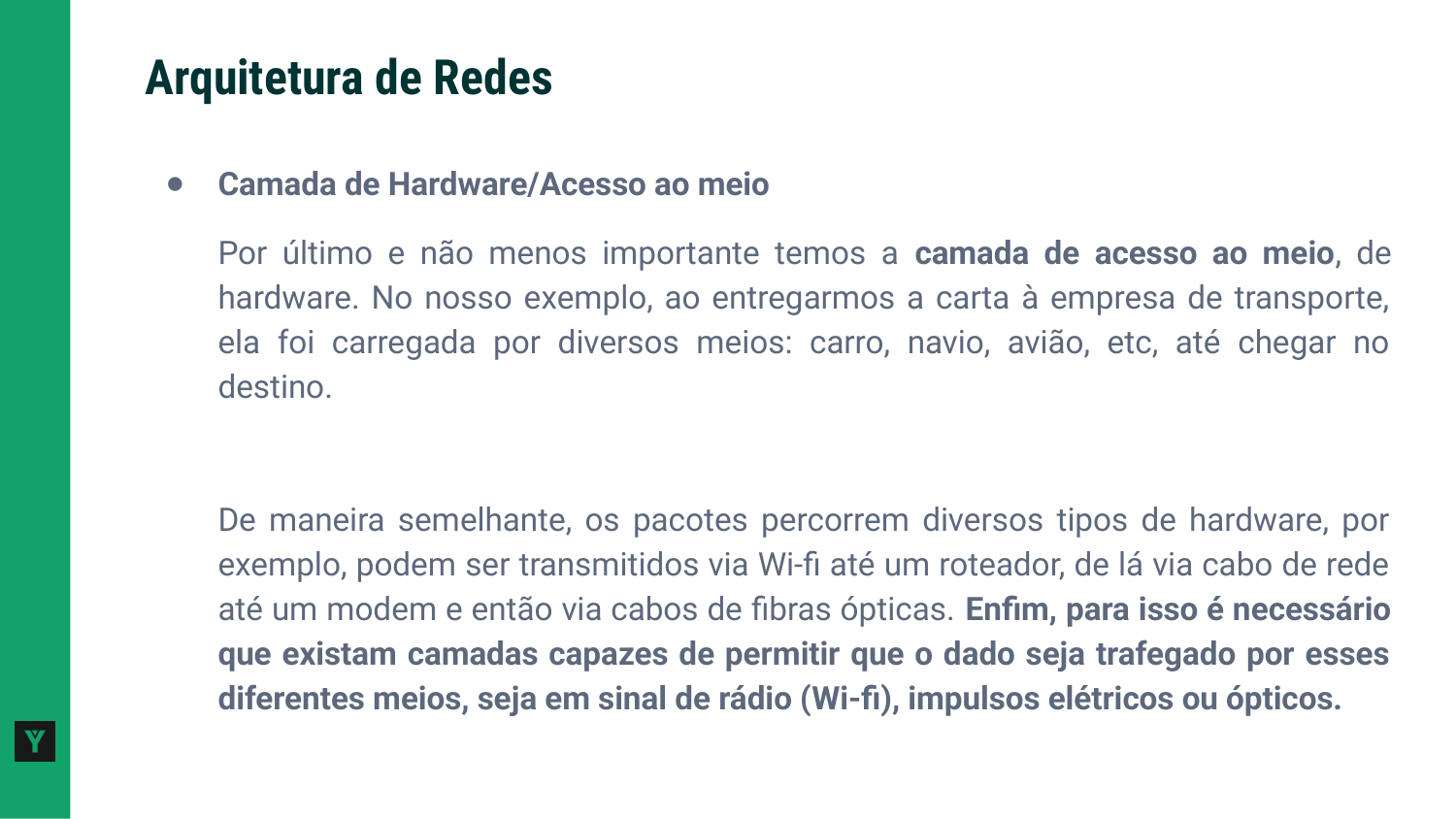

# Arquitetura de Redes
Camada de Hardware/Acesso ao meio
Por último e não menos importante temos a camada de acesso ao meio, de hardware. No nosso exemplo, ao entregarmos a carta à empresa de transporte, ela foi carregada por diversos meios: carro, navio, avião, etc, até chegar no destino.
De maneira semelhante, os pacotes percorrem diversos tipos de hardware, por exemplo, podem ser transmitidos via Wi-fi até um roteador, de lá via cabo de rede até um modem e então via cabos de fibras ópticas. Enfim, para isso é necessário que existam camadas capazes de permitir que o dado seja trafegado por esses diferentes meios, seja em sinal de rádio (Wi-fi), impulsos elétricos ou ópticos.